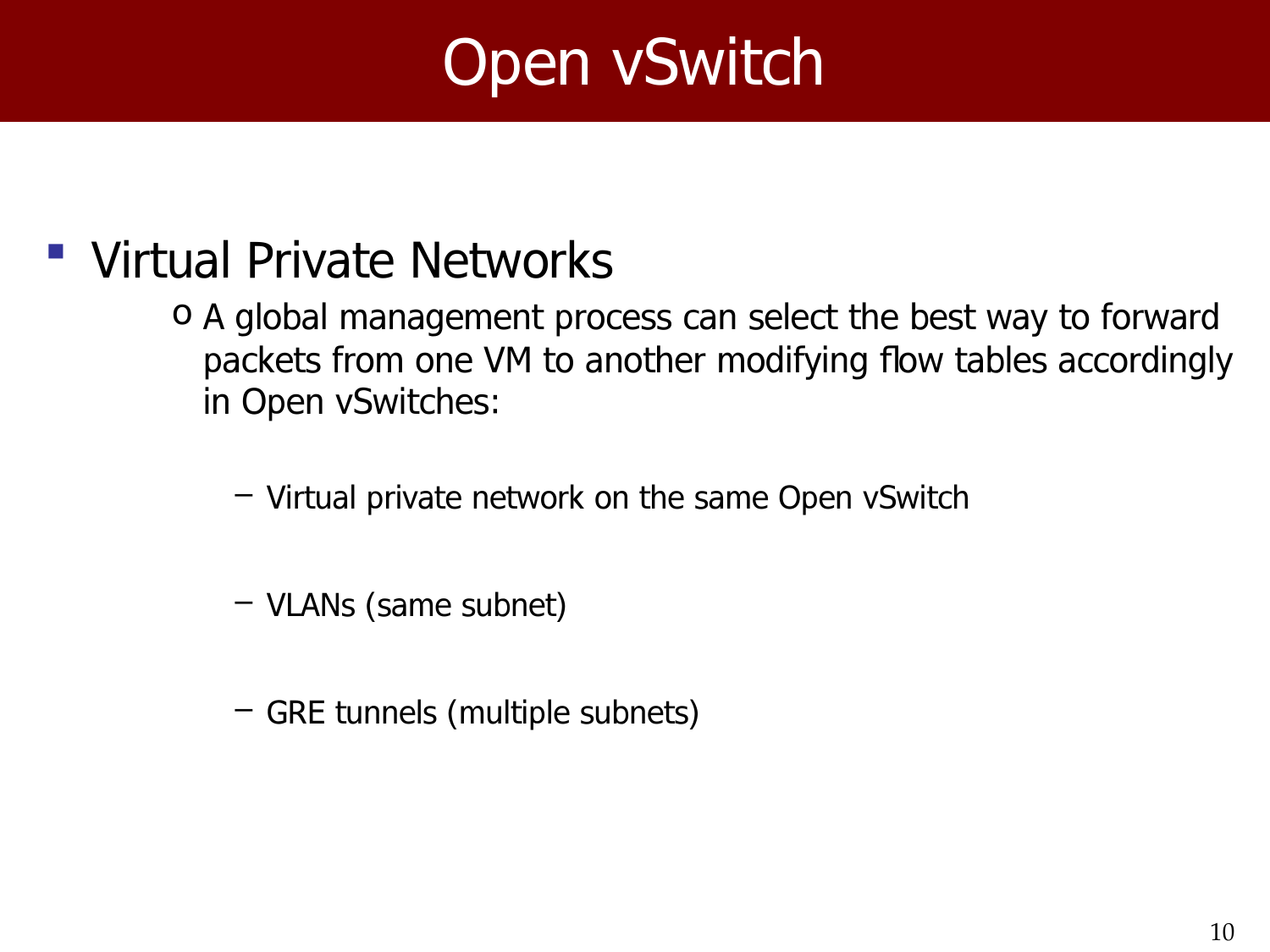

# Open vSwitch
Virtual Private Networks
A global management process can select the best way to forward packets from one VM to another modifying flow tables accordingly in Open vSwitches:

Virtual private network on the same Open vSwitch

VLANs (same subnet)

GRE tunnels (multiple subnets)
10